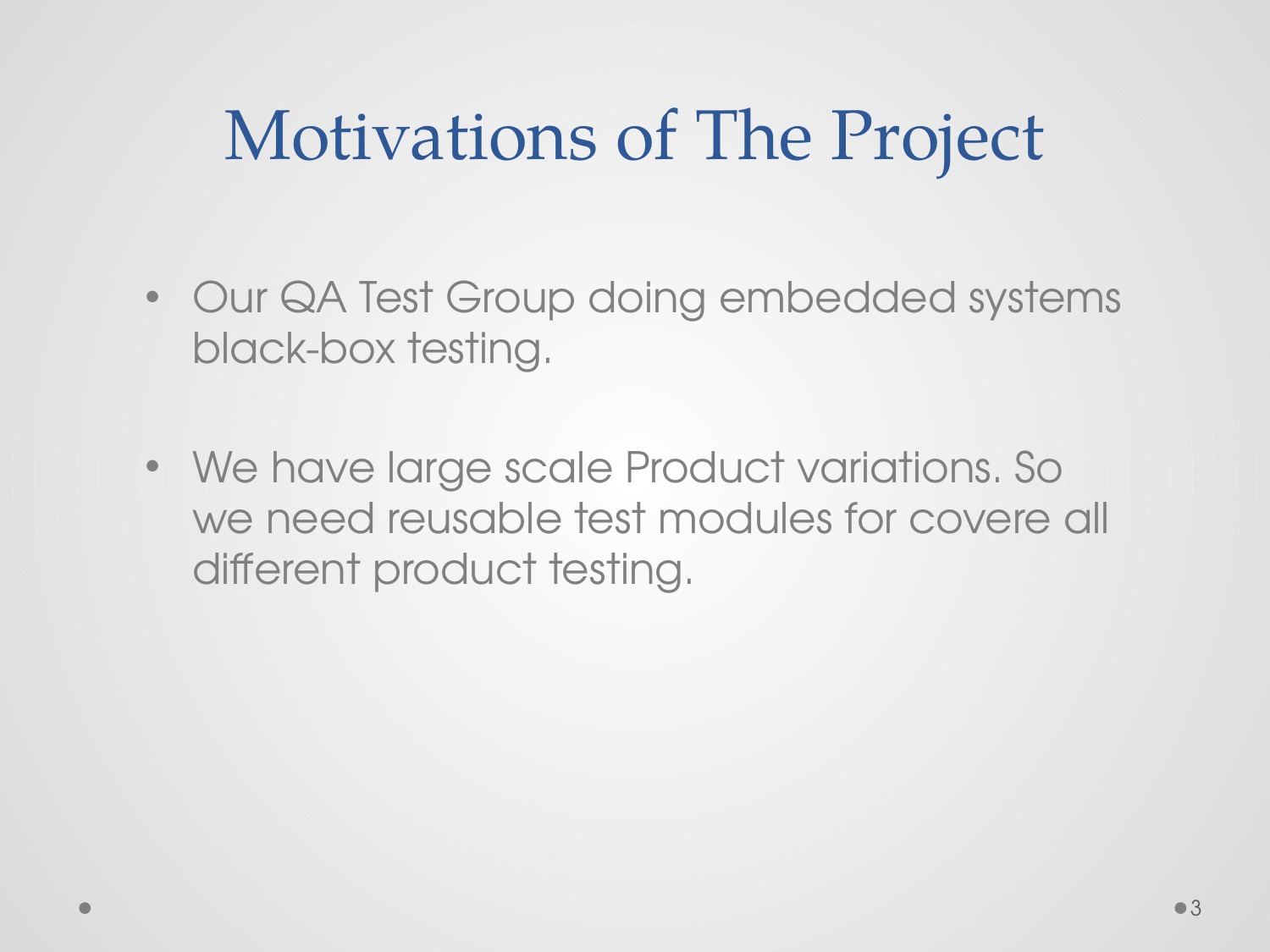

# Motivations of The Project
Our QA Test Group doing embedded systems black-box testing.

We have large scale Product variations. So we need reusable test modules for covere all different product testing.

3